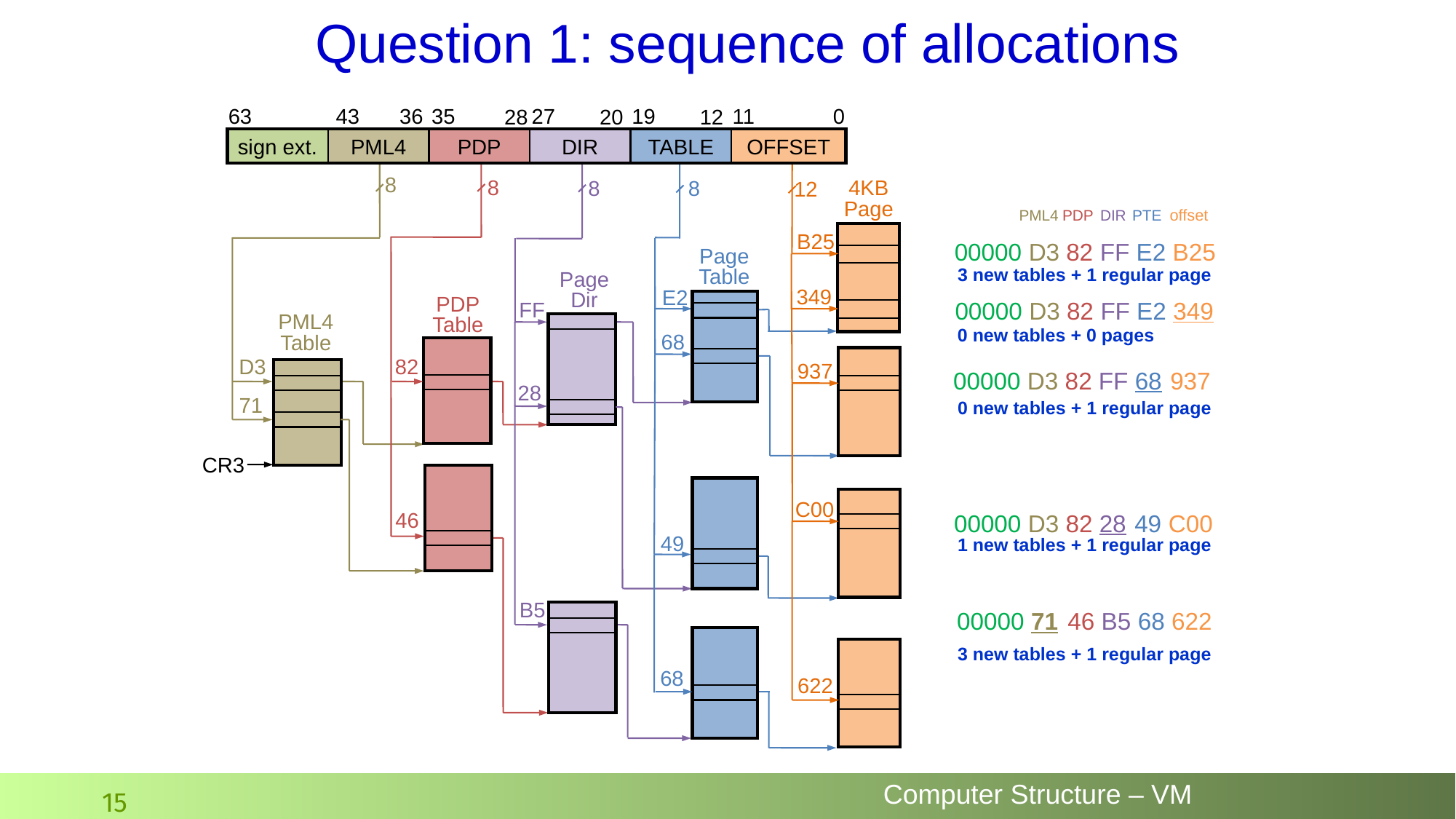

# Question 1: sequence of allocations
27
19
11
0
63
43
36
35
28
20
12
sign ext.
PML4
PDP
DIR
TABLE
OFFSET

4KB
Page

8
8
8
8
12

              PML4 PDP DIR PTE  offset
B25

00000 D3 82 FF E2 B25

Page
Table

349

3 new tables + 1 regular page
Page
Dir

E2

00000 D3 82 FF E2 349
PDP
Table

FF

68

937

PML4
Table

0 new tables + 0 pages

28

D3

82

49

00000 D3 82 FF 68  937

46

71

B5

622

68

C00

0 new tables + 1 regular page

CR3

00000 D3 82 28  49 C00
1 new tables + 1 regular page

00000 71  46 B5 68 622
3 new tables + 1 regular page